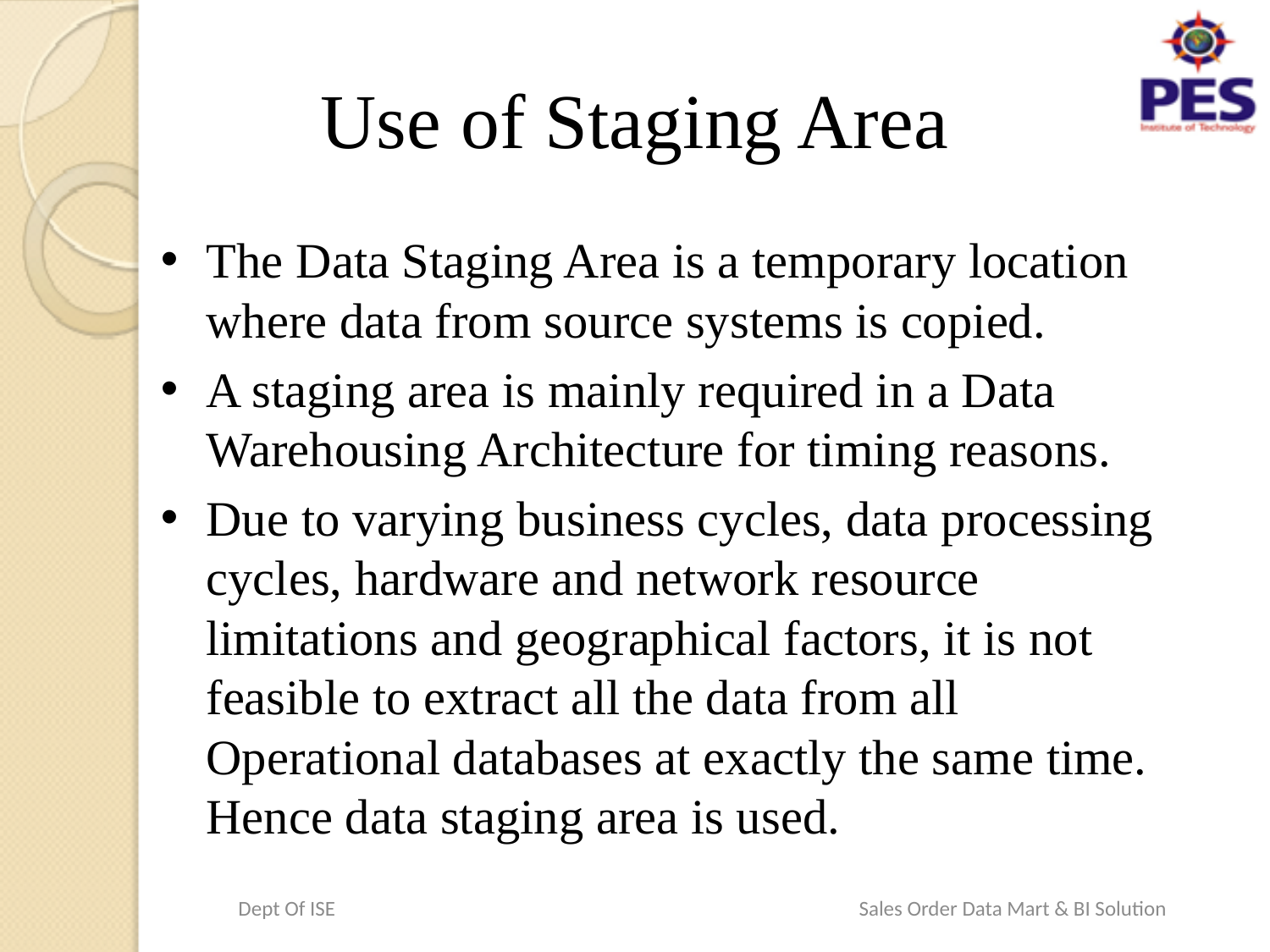

# Use of Staging Area
The Data Staging Area is a temporary location where data from source systems is copied.
A staging area is mainly required in a Data Warehousing Architecture for timing reasons.
Due to varying business cycles, data processing cycles, hardware and network resource limitations and geographical factors, it is not feasible to extract all the data from all Operational databases at exactly the same time. Hence data staging area is used.

Dept Of ISE                                                                                                            Sales Order Data Mart & BI Solution